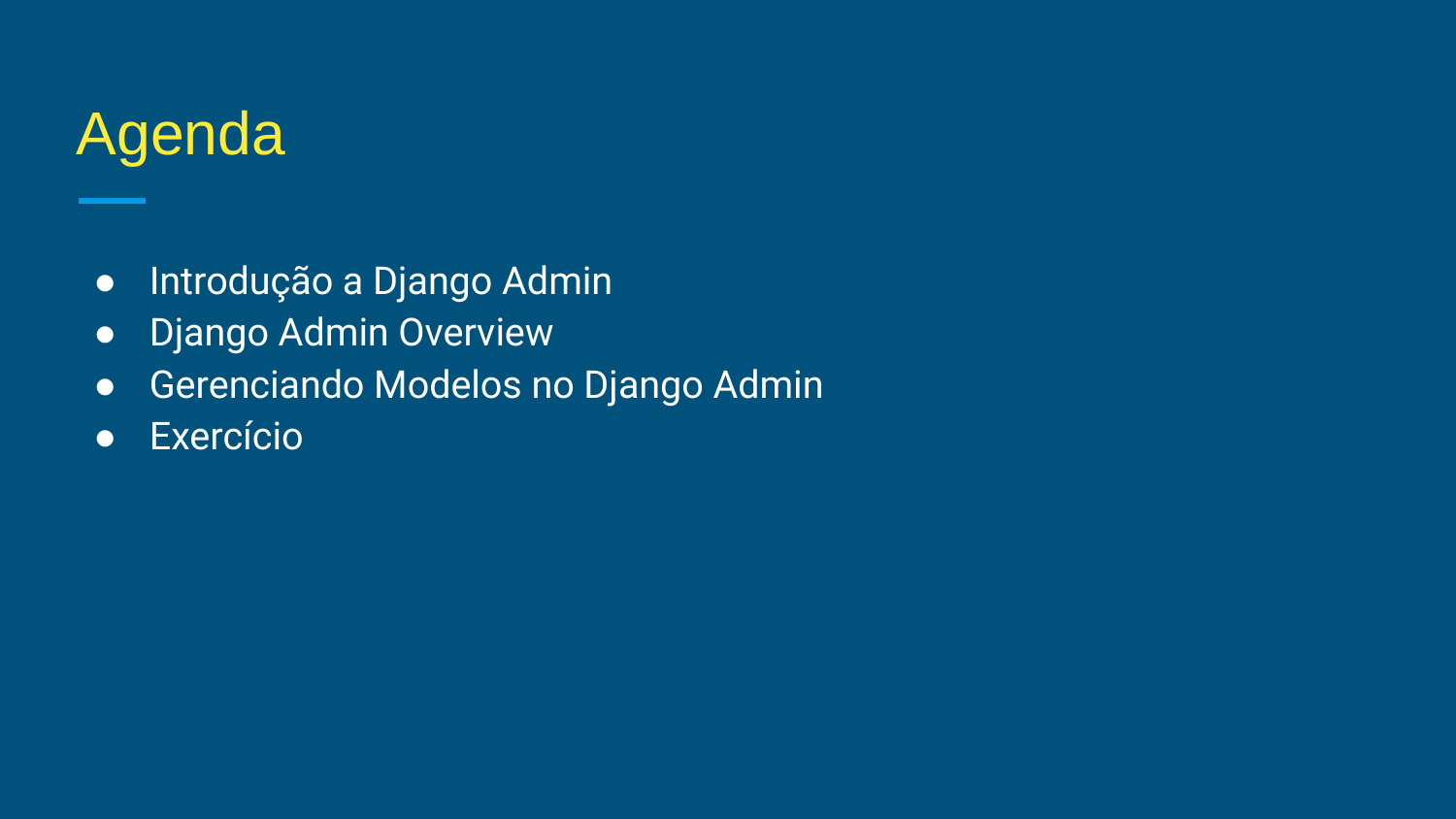

# Agenda
Introdução a Django Admin
Django Admin Overview
Gerenciando Modelos no Django Admin
Exercício